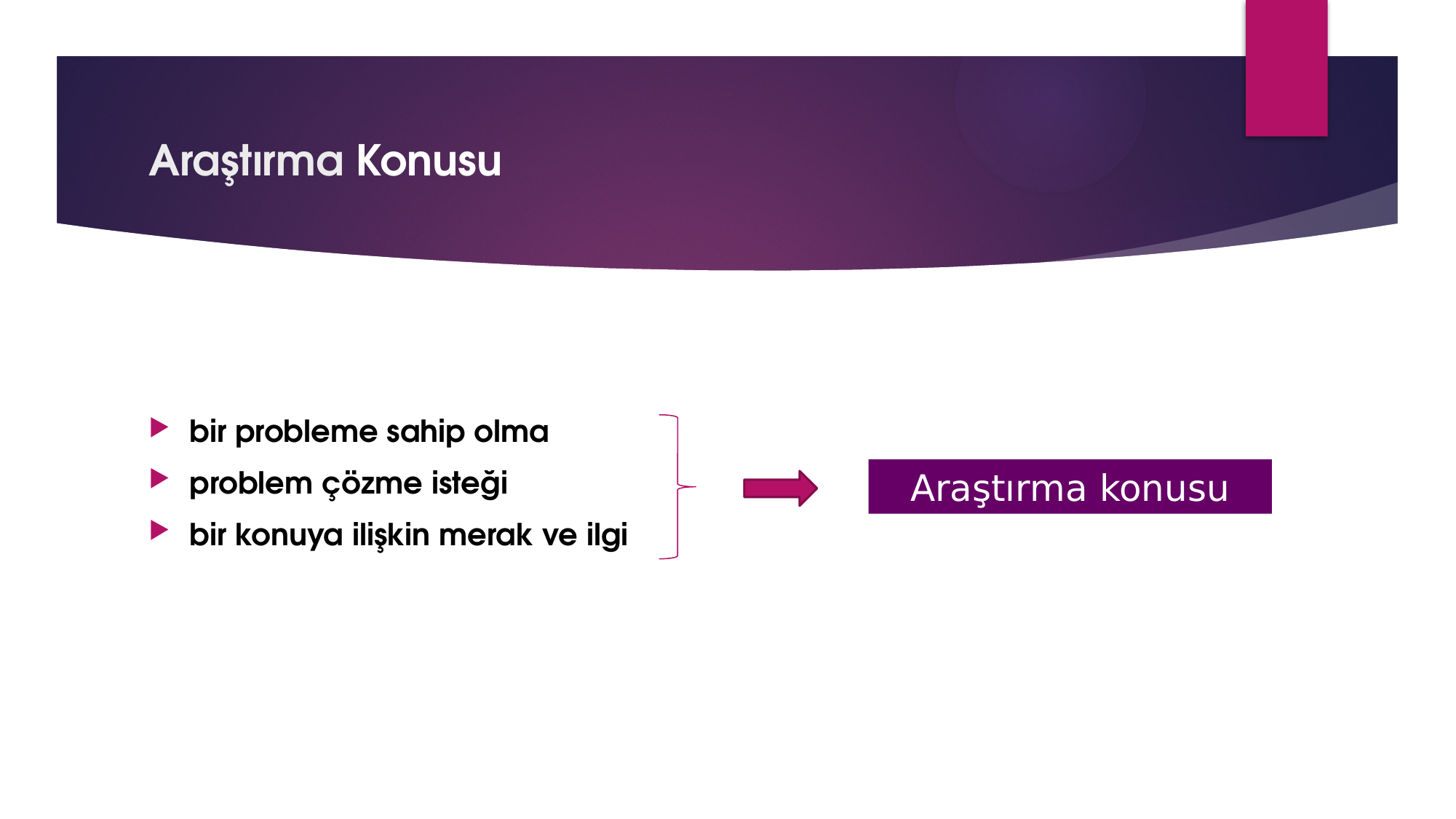

# Araştırma Konusu

bir probleme sahip olma
problem çözme isteği
bir konuya ilişkin merak ve ilgi

Araştırma konusu